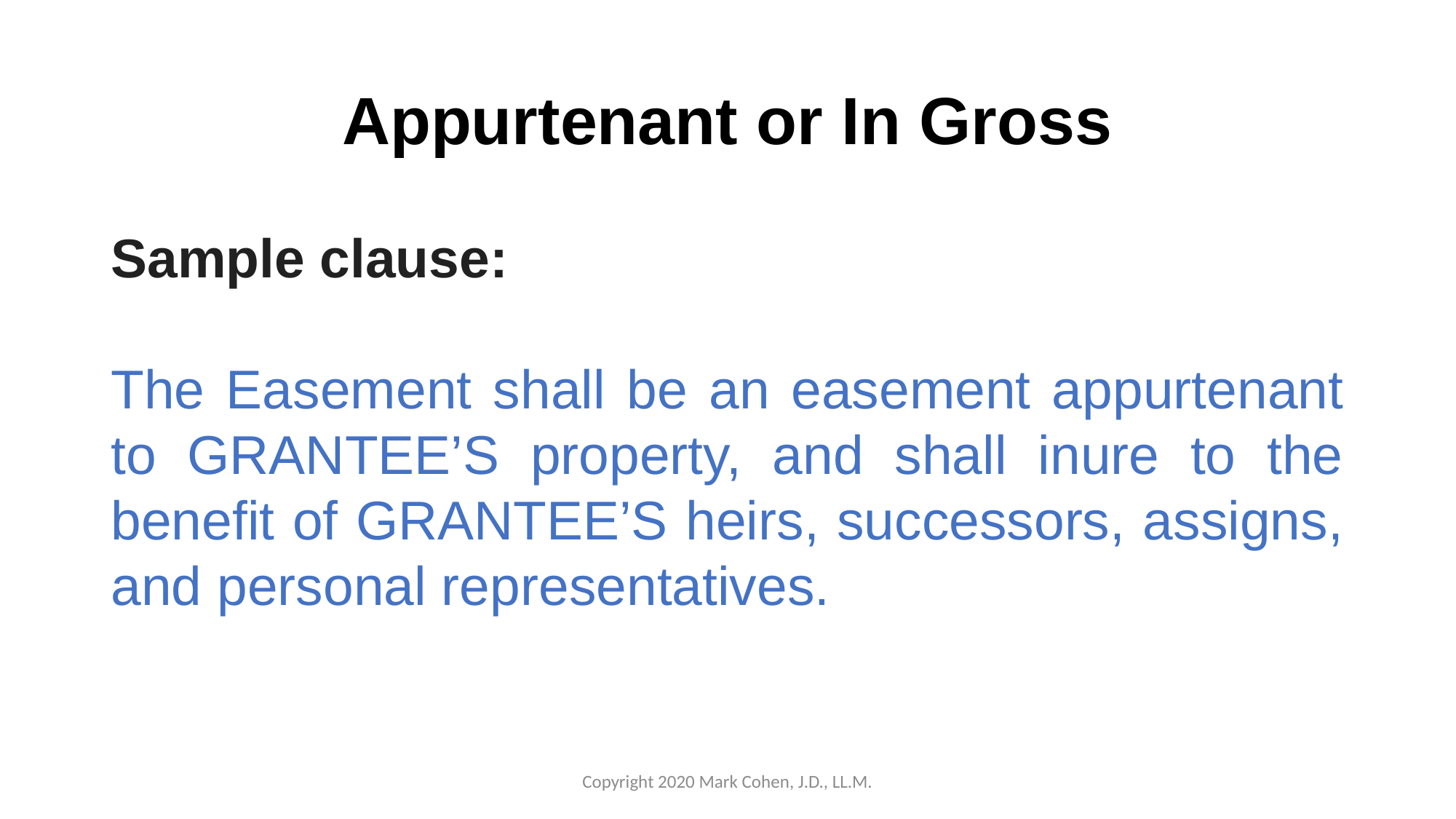

# Appurtenant or In Gross
Sample clause:

The Easement shall be an easement appurtenant to GRANTEE’S property, and shall inure to the benefit of GRANTEE’S heirs, successors, assigns, and personal representatives.

Copyright 2020 Mark Cohen, J.D., LL.M.